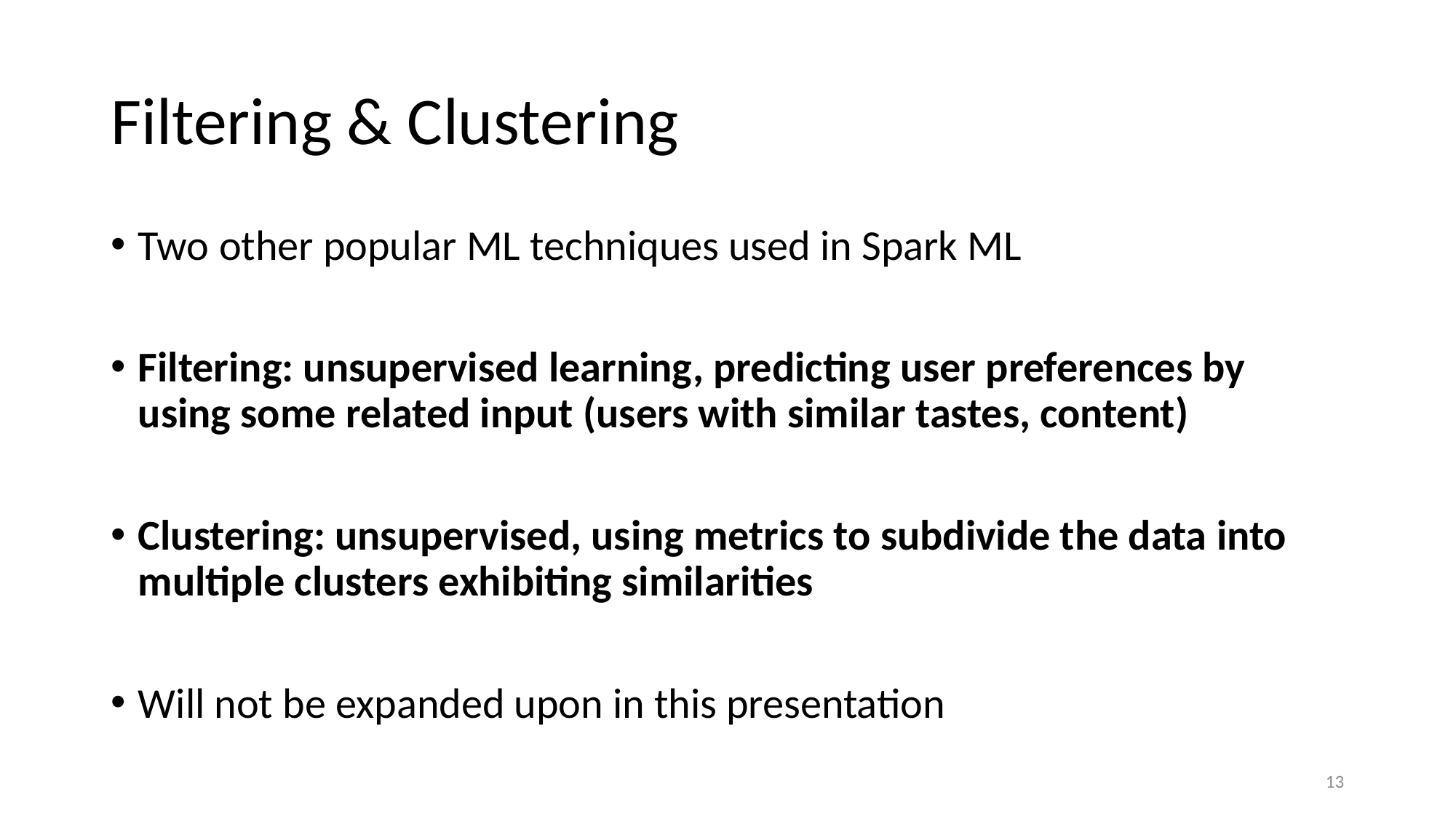

# Filtering & Clustering
Two other popular ML techniques used in Spark ML

Filtering: unsupervised learning, predicting user preferences by using some related input (users with similar tastes, content)

Clustering: unsupervised, using metrics to subdivide the data into multiple clusters exhibiting similarities

Will not be expanded upon in this presentation
13